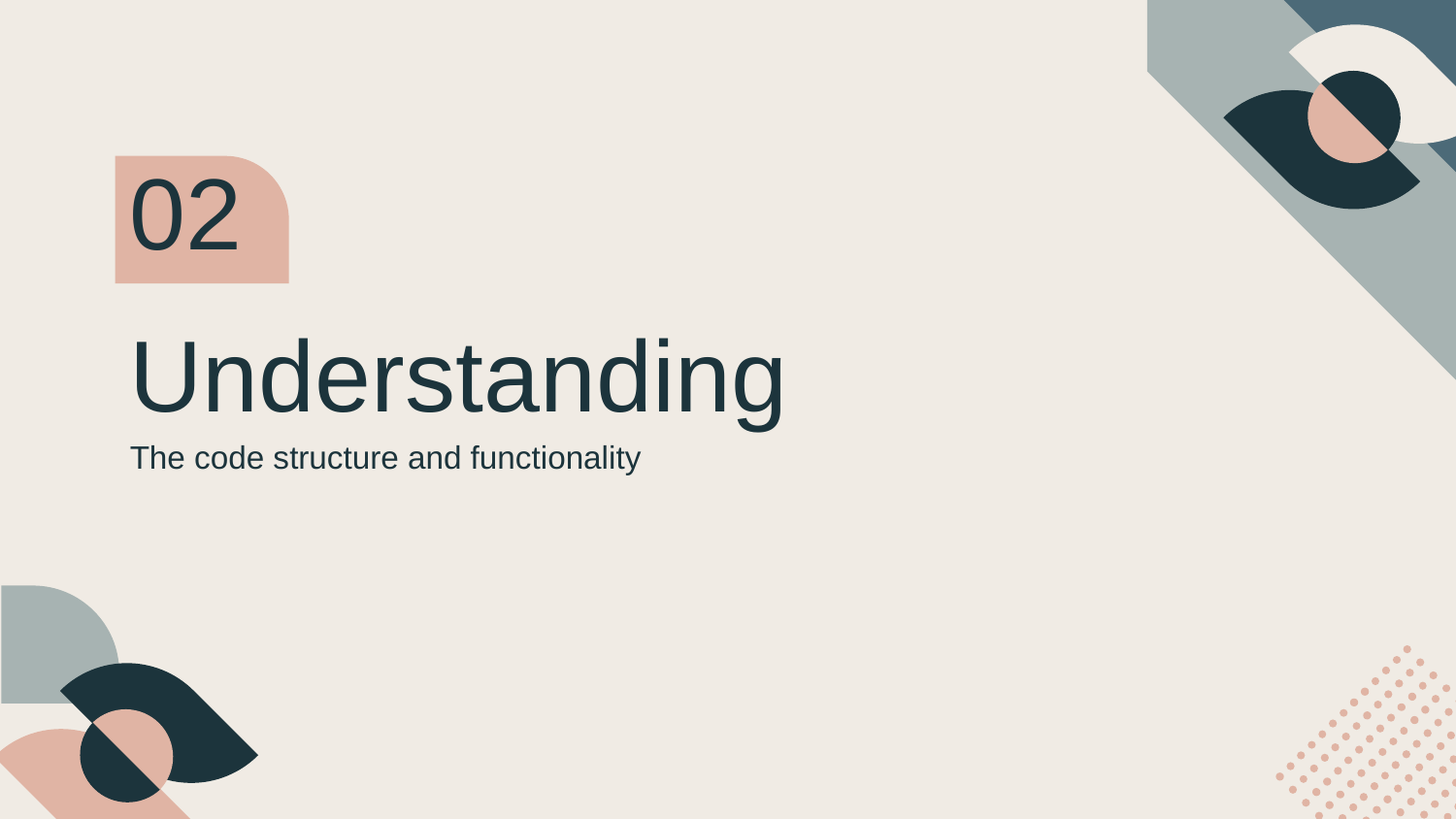

02

# Understanding
The code structure and functionality